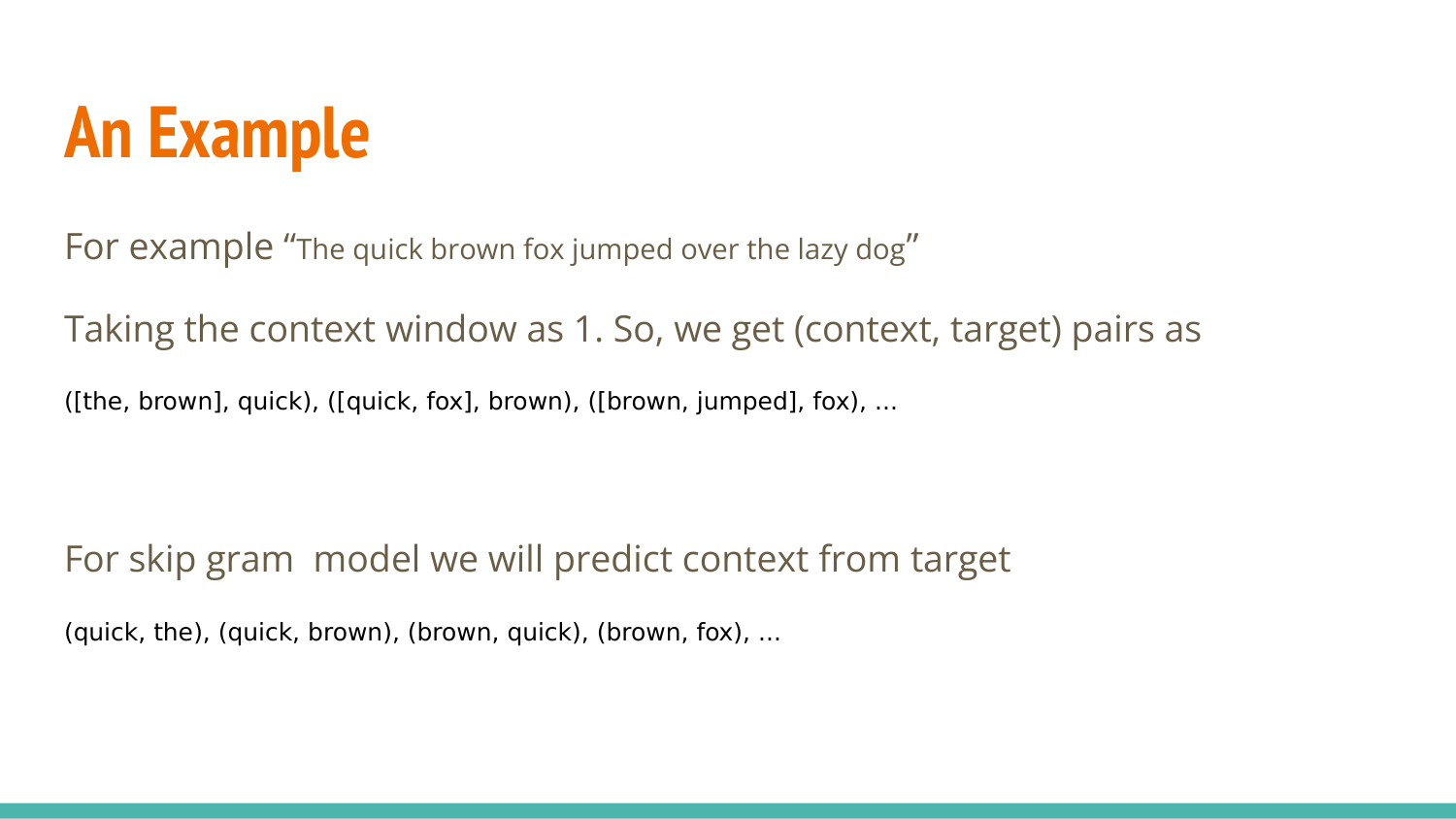

# An Example
For example “The quick brown fox jumped over the lazy dog”
Taking the context window as 1. So, we get (context, target) pairs as
([the, brown], quick), ([quick, fox], brown), ([brown, jumped], fox), ...

For skip gram  model we will predict context from target
(quick, the), (quick, brown), (brown, quick), (brown, fox), ...